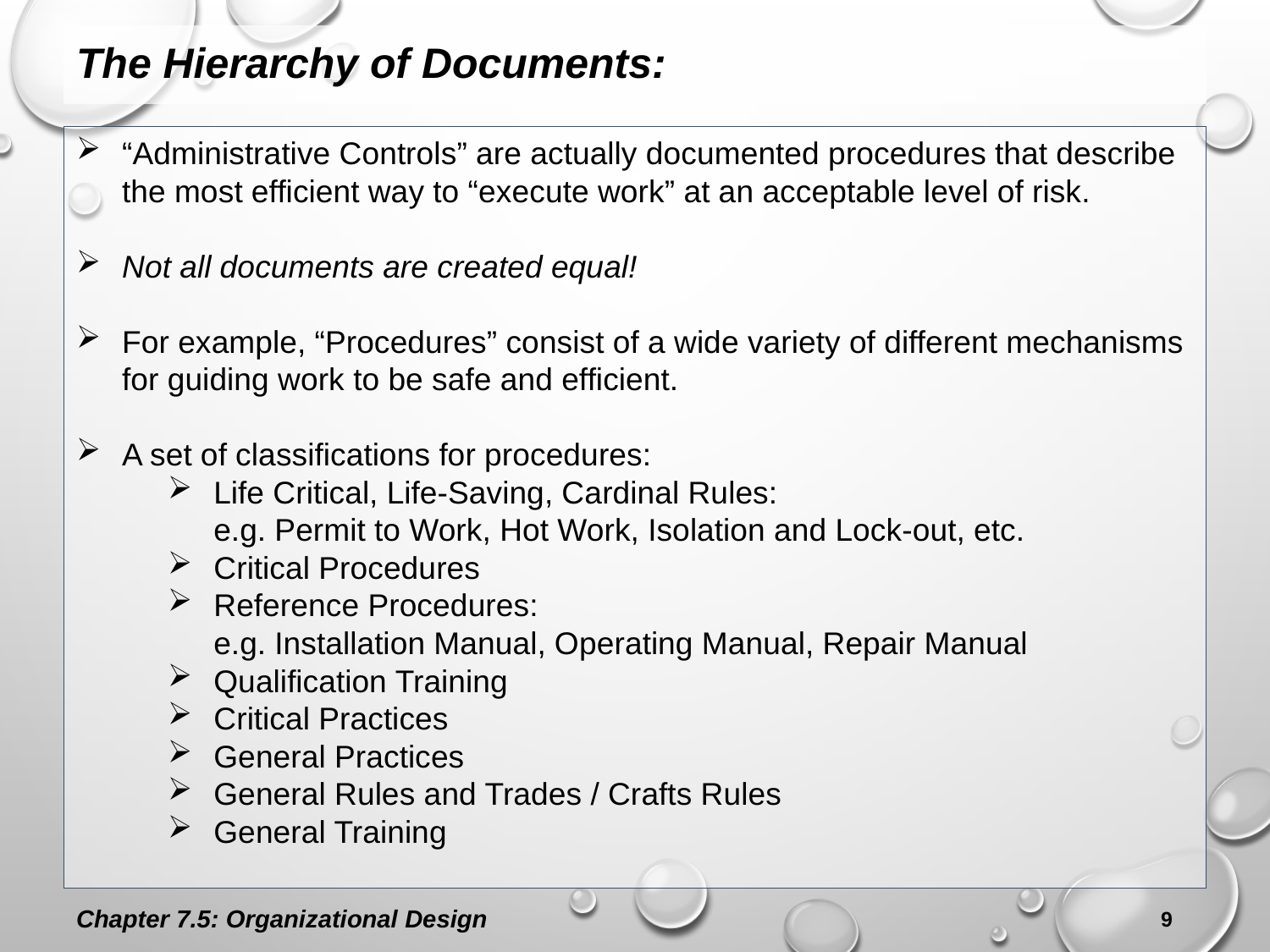

# The Hierarchy of Documents:
“Administrative Controls” are actually documented procedures that describe the most efficient way to “execute work” at an acceptable level of risk.

Not all documents are created equal!

For example, “Procedures” consist of a wide variety of different mechanisms for guiding work to be safe and efficient.

A set of classifications for procedures:
Life Critical, Life-Saving, Cardinal Rules:
e.g. Permit to Work, Hot Work, Isolation and Lock-out, etc.
Critical Procedures
Reference Procedures:
e.g. Installation Manual, Operating Manual, Repair Manual
Qualification Training
Critical Practices
General Practices
General Rules and Trades / Crafts Rules
General Training
Chapter 7.5: Organizational Design
9